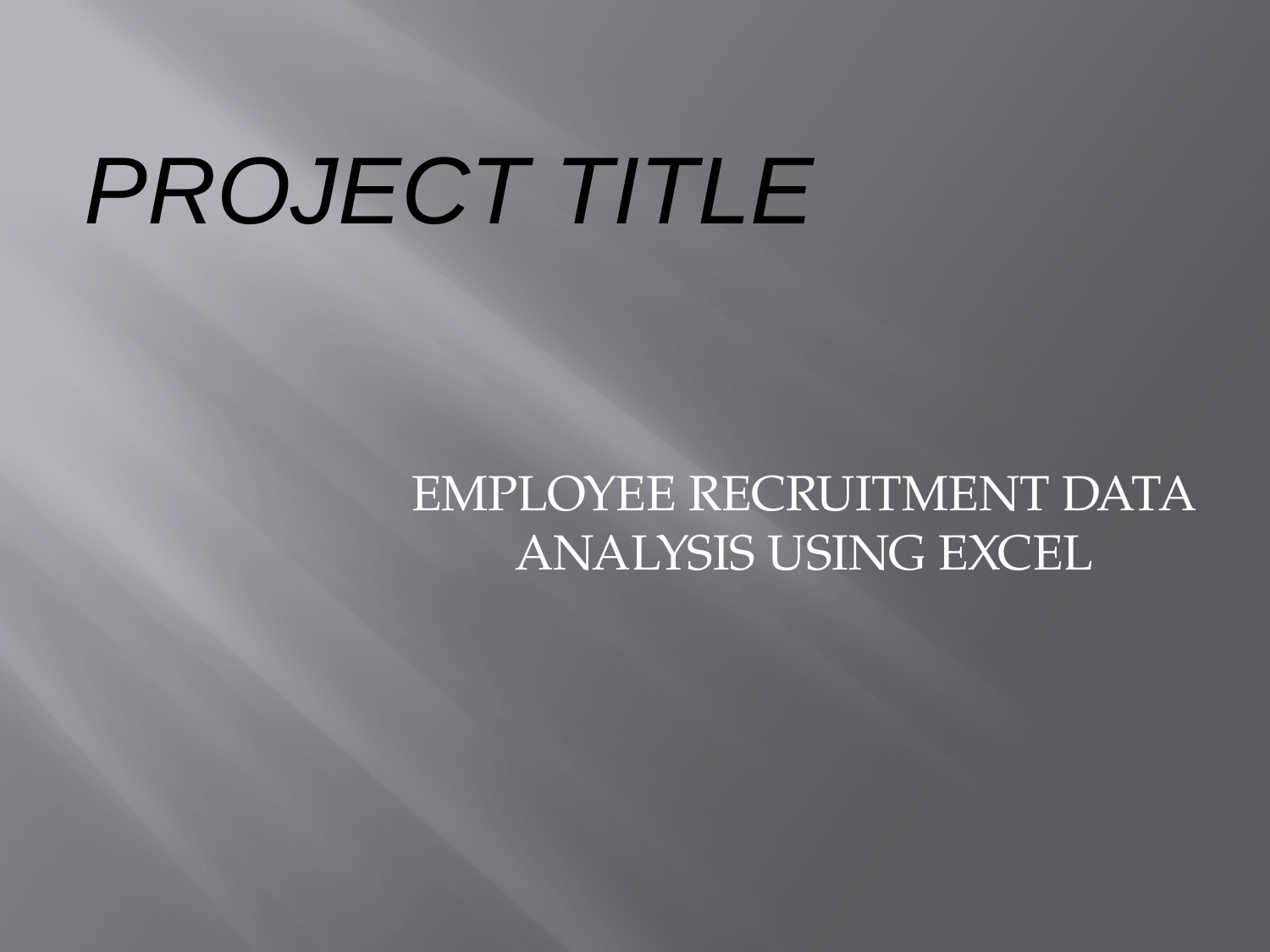

# PROJECT TITLE
EMPLOYEE RECRUITMENT DATA ANALYSIS USING EXCEL